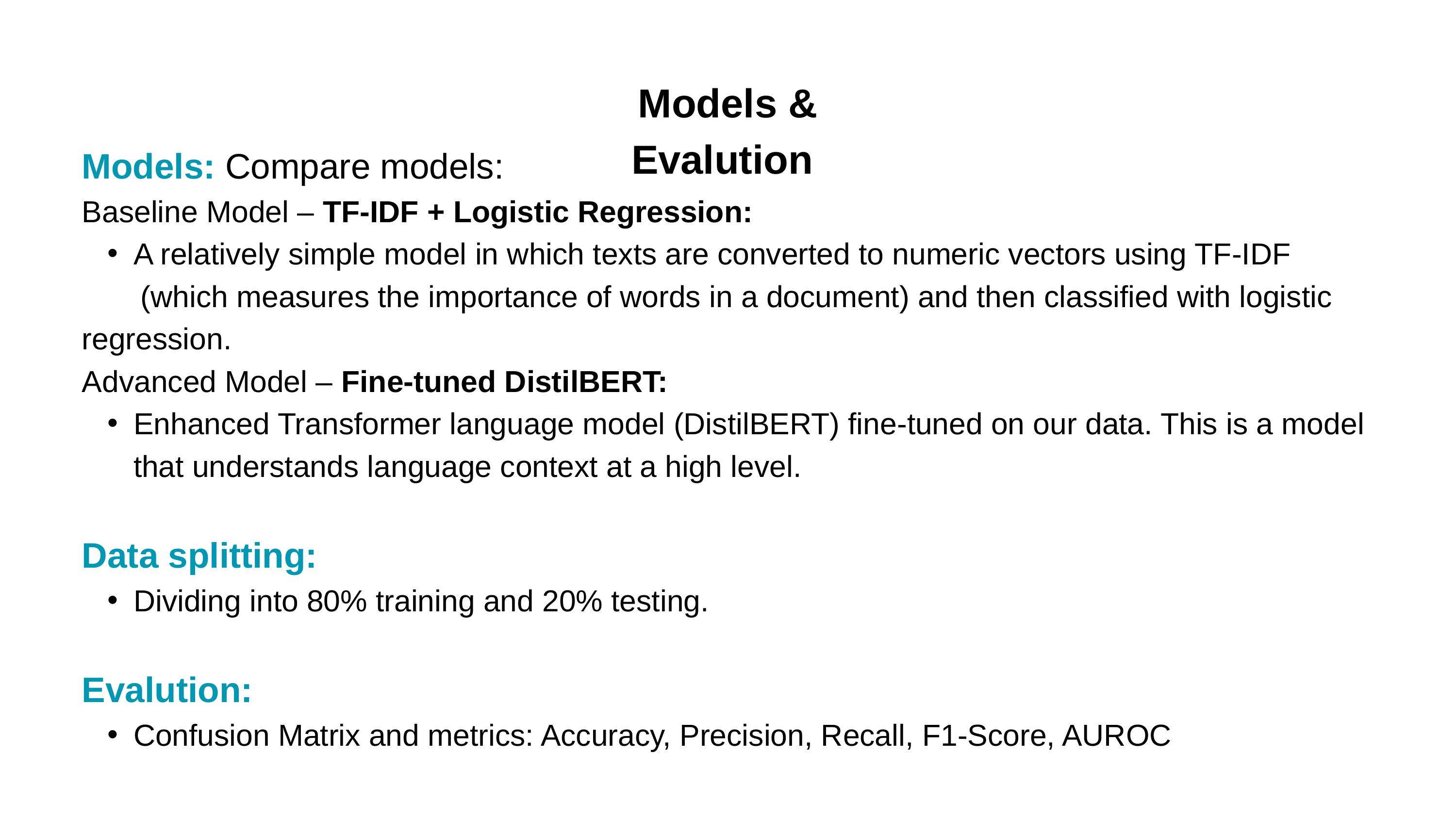

Models & Evalution
Models: Compare models:
Baseline Model – TF-IDF + Logistic Regression:
A relatively simple model in which texts are converted to numeric vectors using TF-IDF
       (which measures the importance of words in a document) and then classified with logistic regression.
Advanced Model – Fine-tuned DistilBERT:
Enhanced Transformer language model (DistilBERT) fine-tuned on our data. This is a model that understands language context at a high level.

Data splitting:
Dividing into 80% training and 20% testing.

Evalution:
Confusion Matrix and metrics: Accuracy, Precision, Recall, F1-Score, AUROC